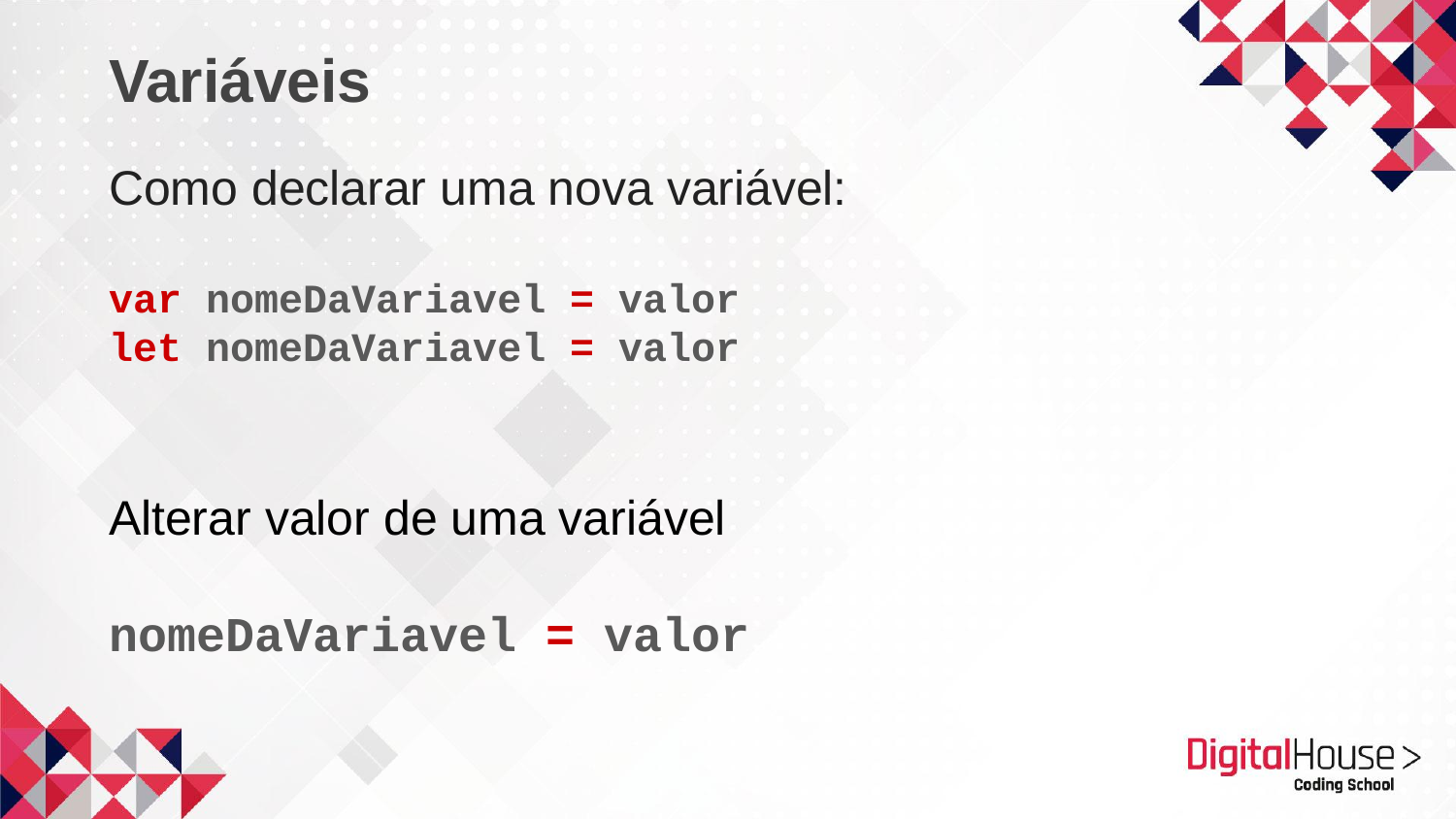

Variáveis
Como declarar uma nova variável:

var nomeDaVariavel = valor
let nomeDaVariavel = valor

Alterar valor de uma variável

nomeDaVariavel = valor